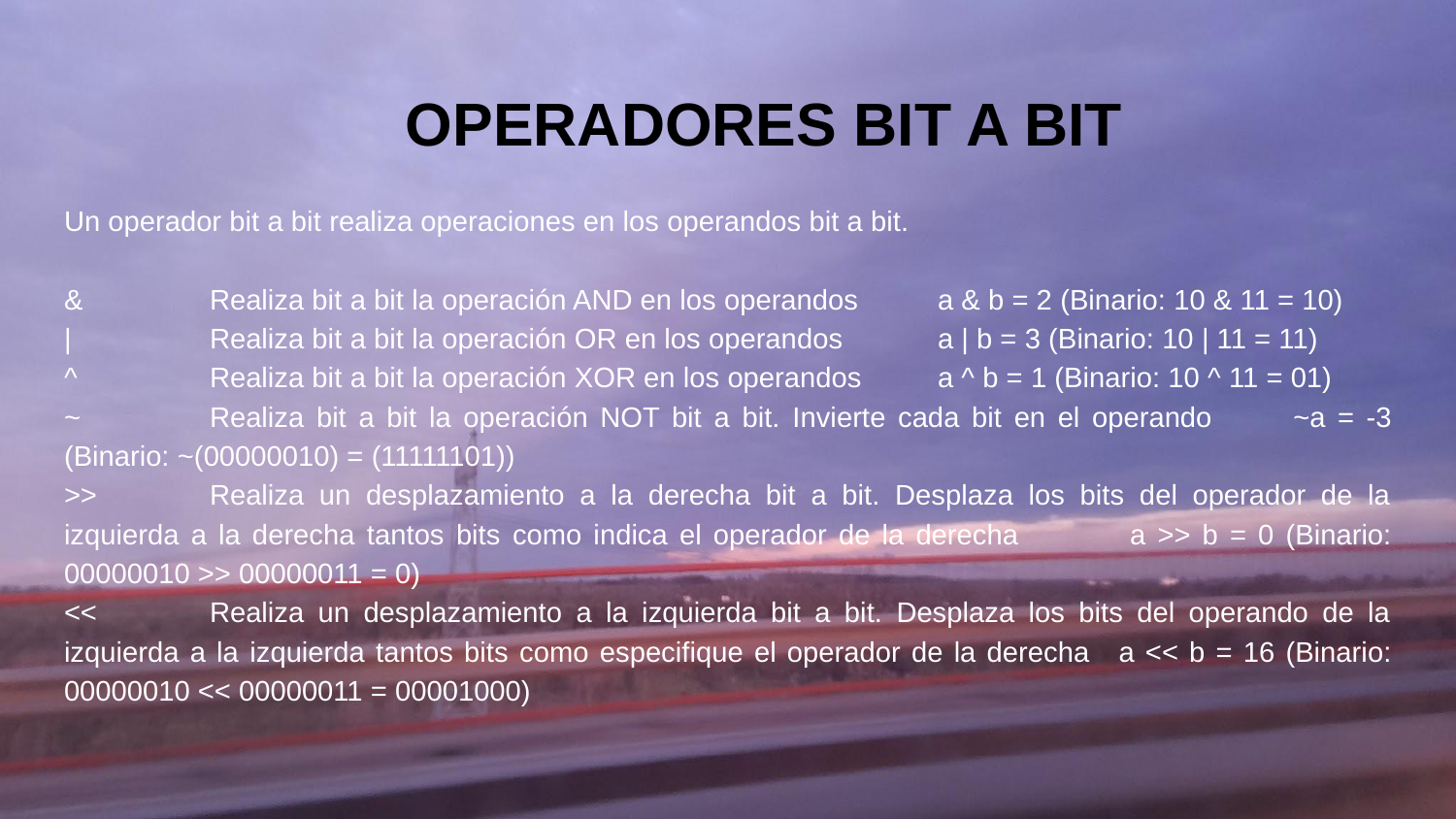

# OPERADORES BIT A BIT
Un operador bit a bit realiza operaciones en los operandos bit a bit.

&	Realiza bit a bit la operación AND en los operandos	a & b = 2 (Binario: 10 & 11 = 10)
|	Realiza bit a bit la operación OR en los operandos	a | b = 3 (Binario: 10 | 11 = 11)
^	Realiza bit a bit la operación XOR en los operandos	a ^ b = 1 (Binario: 10 ^ 11 = 01)
~	Realiza bit a bit la operación NOT bit a bit. Invierte cada bit en el operando	~a = -3 (Binario: ~(00000010) = (11111101))
>>	Realiza un desplazamiento a la derecha bit a bit. Desplaza los bits del operador de la izquierda a la derecha tantos bits como indica el operador de la derecha	a >> b = 0 (Binario: 00000010 >> 00000011 = 0)
<<	Realiza un desplazamiento a la izquierda bit a bit. Desplaza los bits del operando de la izquierda a la izquierda tantos bits como especifique el operador de la derecha	a << b = 16 (Binario: 00000010 << 00000011 = 00001000)